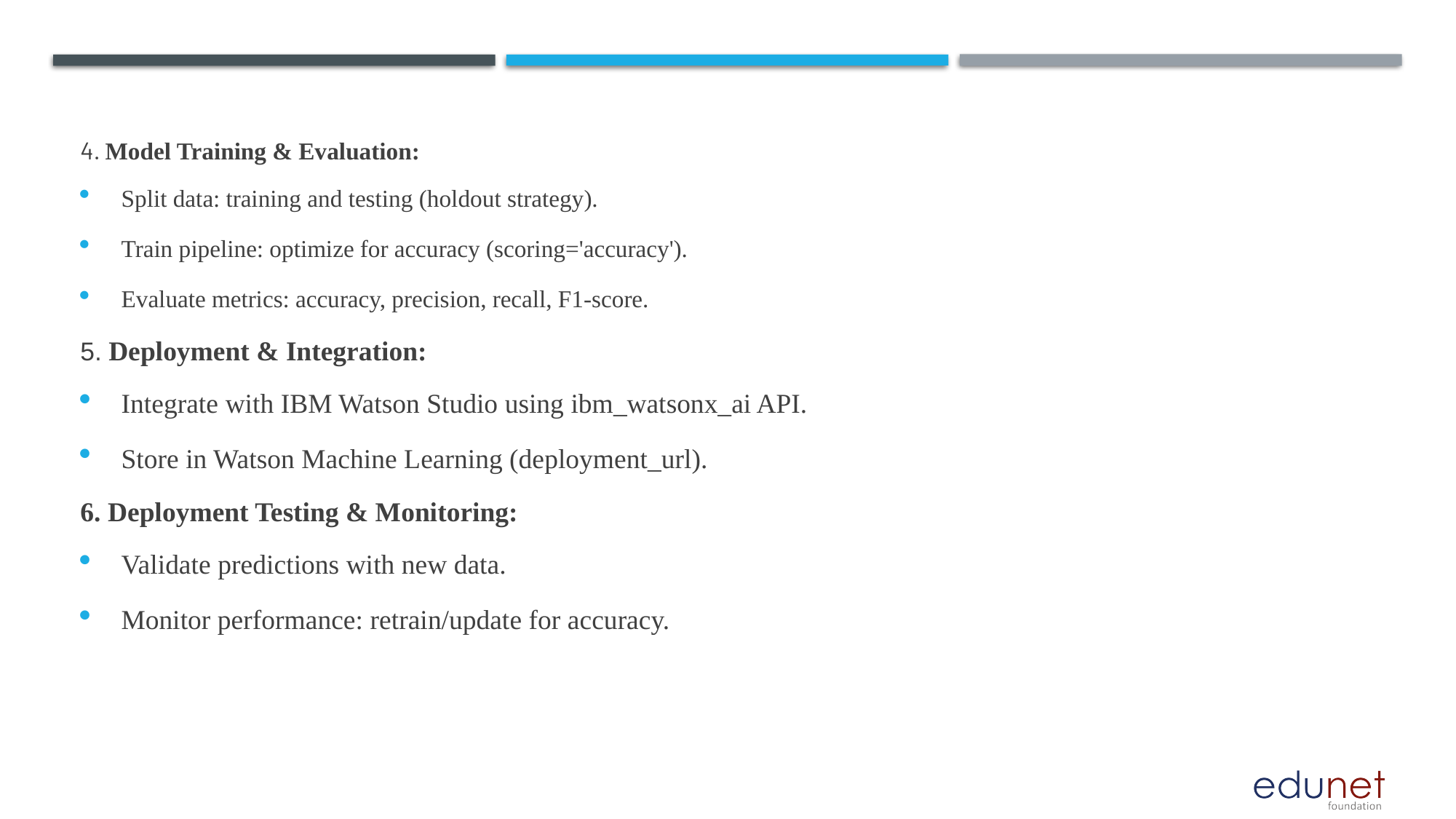

4. Model Training & Evaluation:
Split data: training and testing (holdout strategy).
Train pipeline: optimize for accuracy (scoring='accuracy').
Evaluate metrics: accuracy, precision, recall, F1-score.
5. Deployment & Integration:
Integrate with IBM Watson Studio using ibm_watsonx_ai API.
Store in Watson Machine Learning (deployment_url).
6. Deployment Testing & Monitoring:
Validate predictions with new data.
Monitor performance: retrain/update for accuracy.